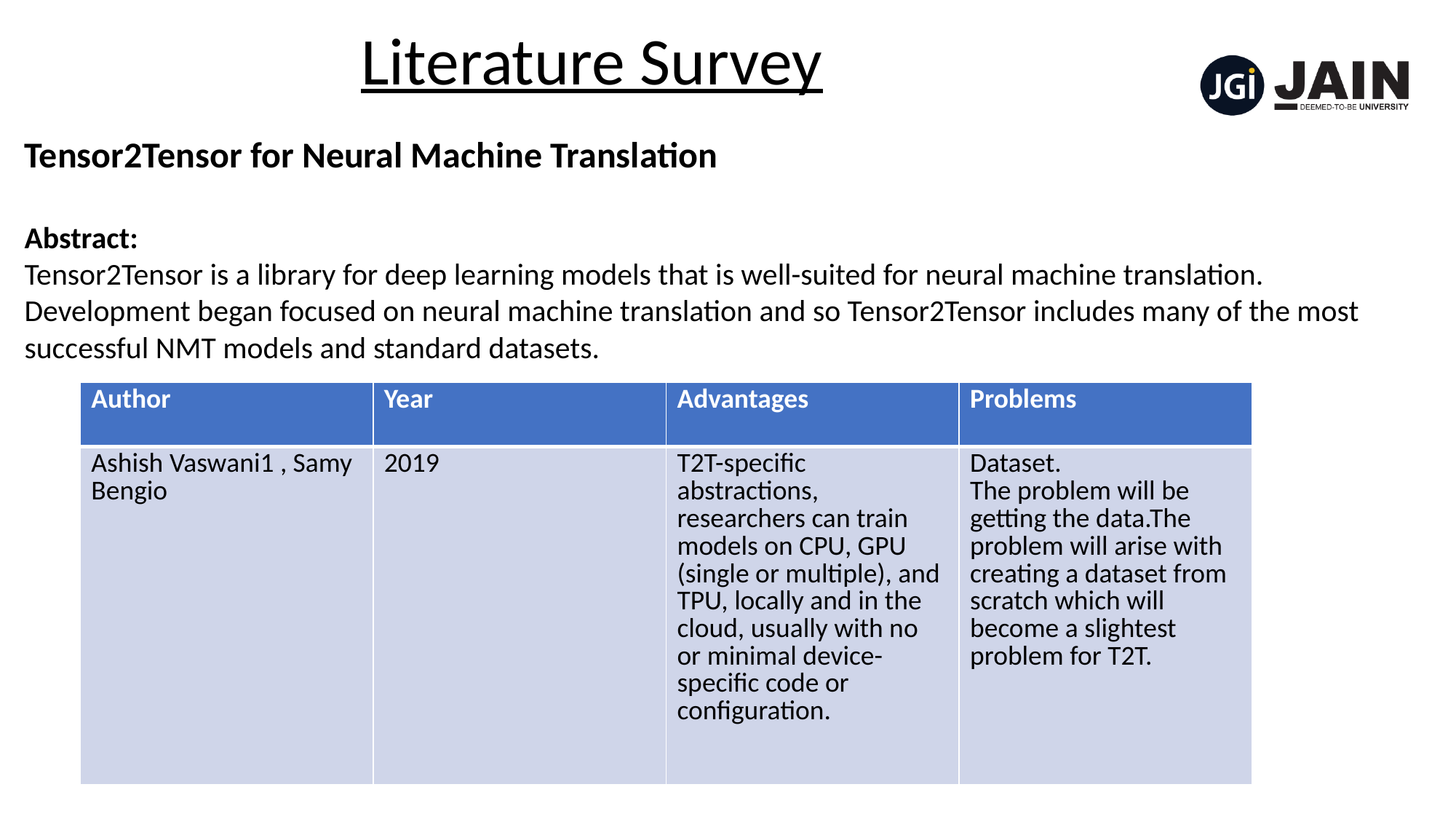

# Literature Survey
Tensor2Tensor for Neural Machine Translation

Abstract:
Tensor2Tensor is a library for deep learning models that is well-suited for neural machine translation. Development began focused on neural machine translation and so Tensor2Tensor includes many of the most successful NMT models and standard datasets.

| Author | Year | Advantages | Problems |
| --- | --- | --- | --- |
| Ashish Vaswani1 , Samy Bengio | 2019 | T2T-specific abstractions, researchers can train models on CPU, GPU (single or multiple), and TPU, locally and in the cloud, usually with no or minimal device-specific code or configuration. | Dataset. The problem will be getting the data.The problem will arise with creating a dataset from scratch which will become a slightest problem for T2T. |